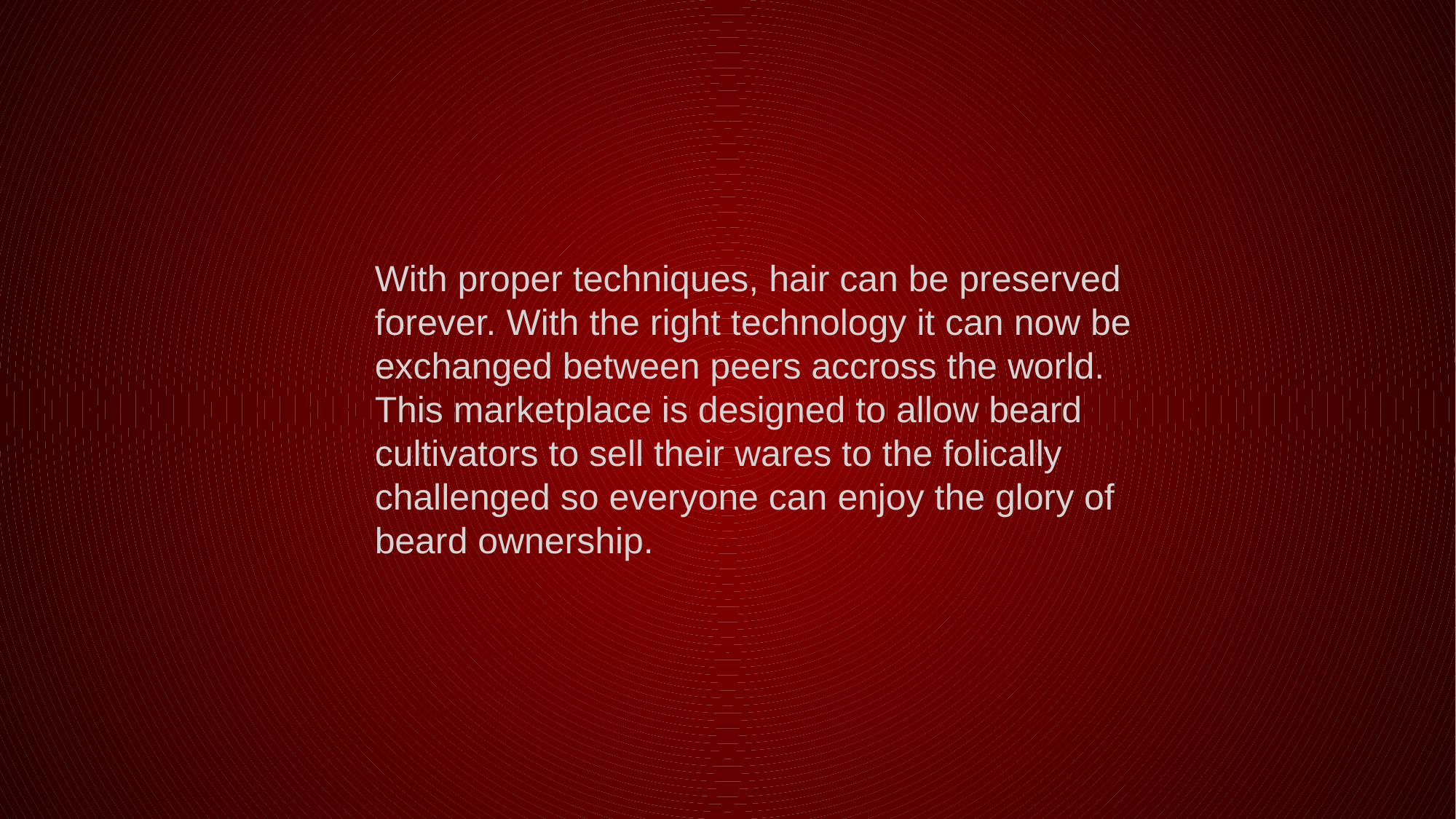

With proper techniques, hair can be preserved forever. With the right technology it can now be exchanged between peers accross the world.
This marketplace is designed to allow beard cultivators to sell their wares to the folically challenged so everyone can enjoy the glory of beard ownership.